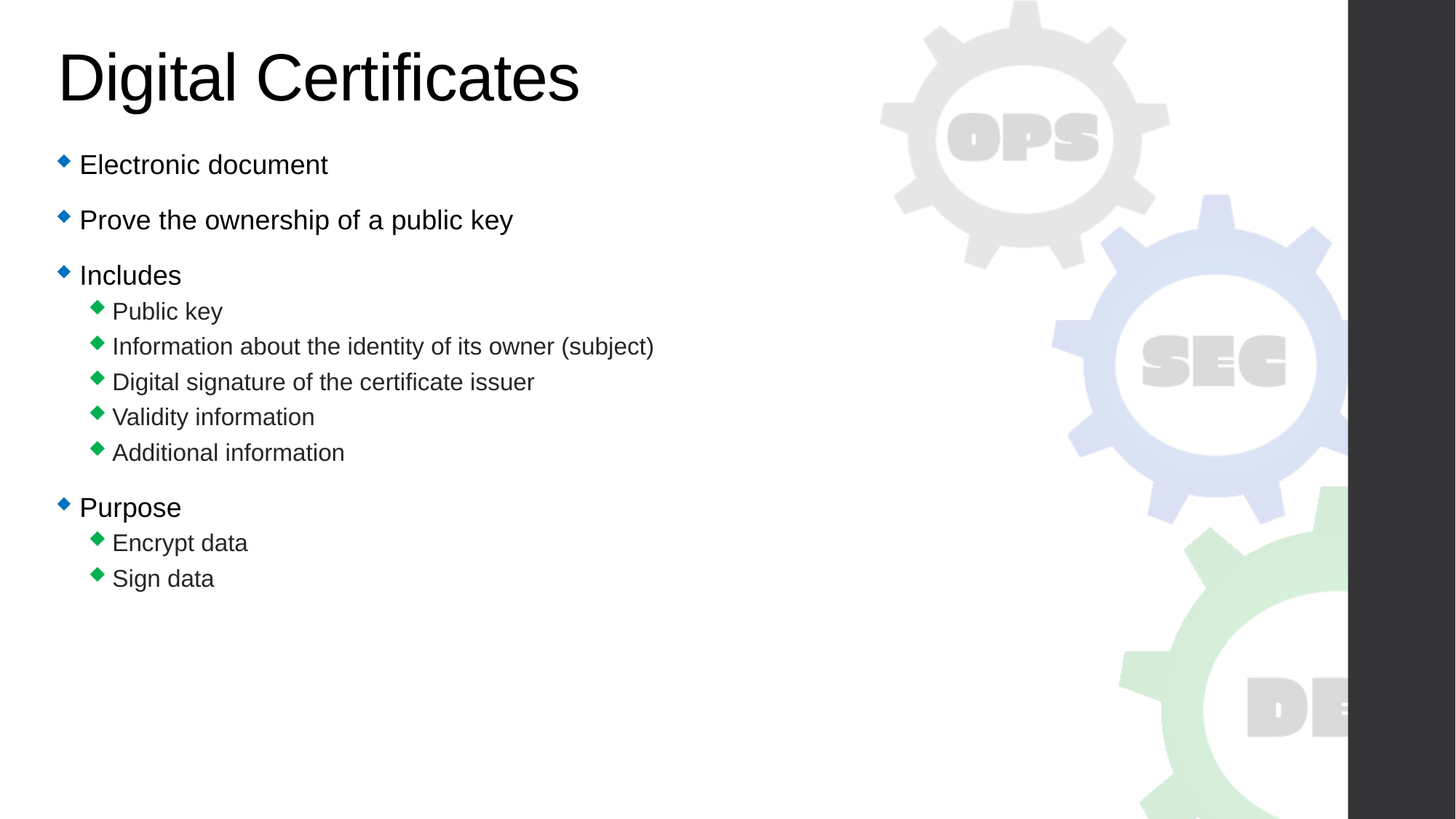

# Digital Certificates
Electronic document
Prove the ownership of a public key
Includes
Public key
Information about the identity of its owner (subject)
Digital signature of the certificate issuer
Validity information
Additional information
Purpose
Encrypt data
Sign data